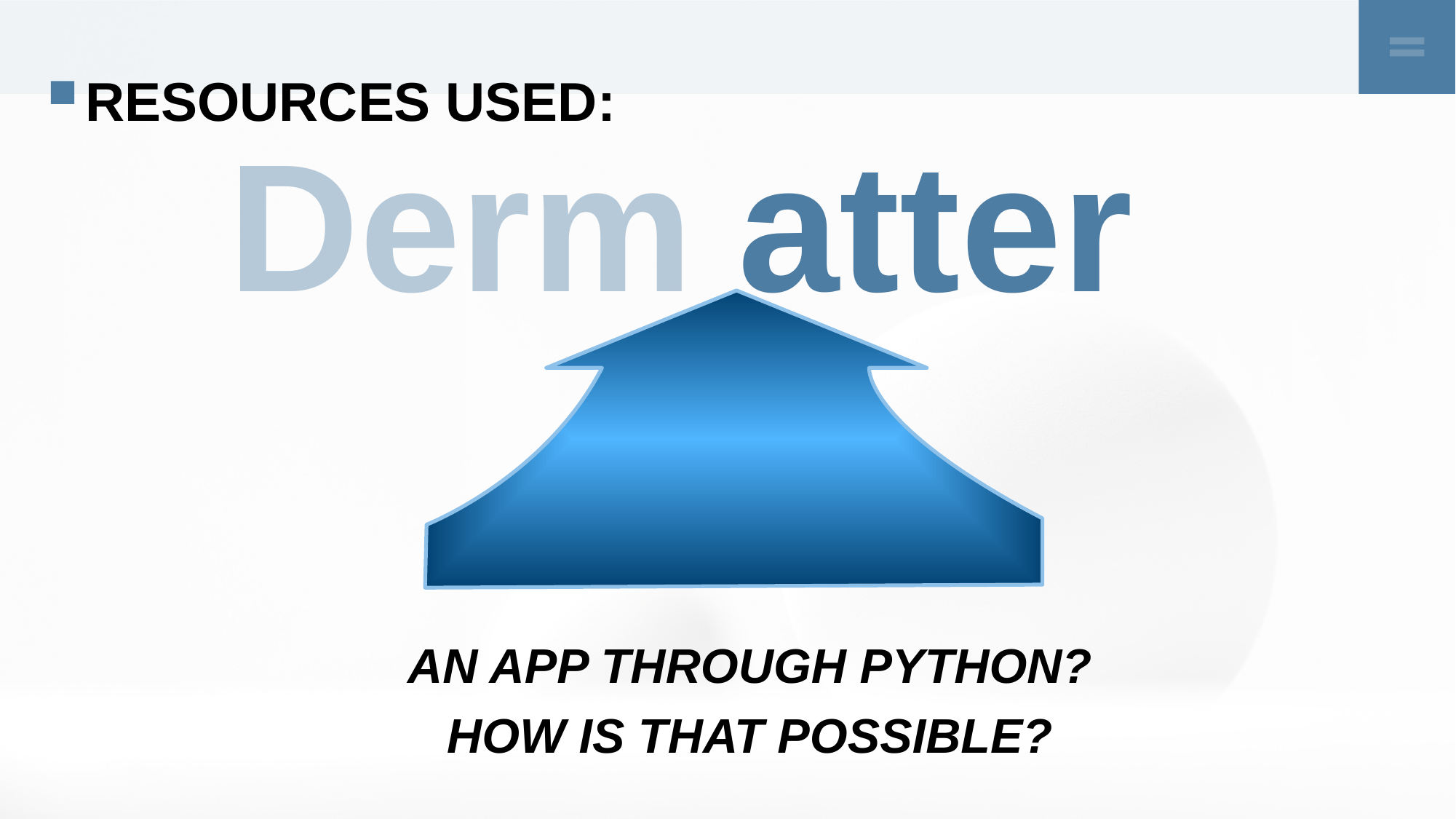

RESOURCES USED:

Derm
atter

AN APP THROUGH PYTHON?
HOW IS THAT POSSIBLE?